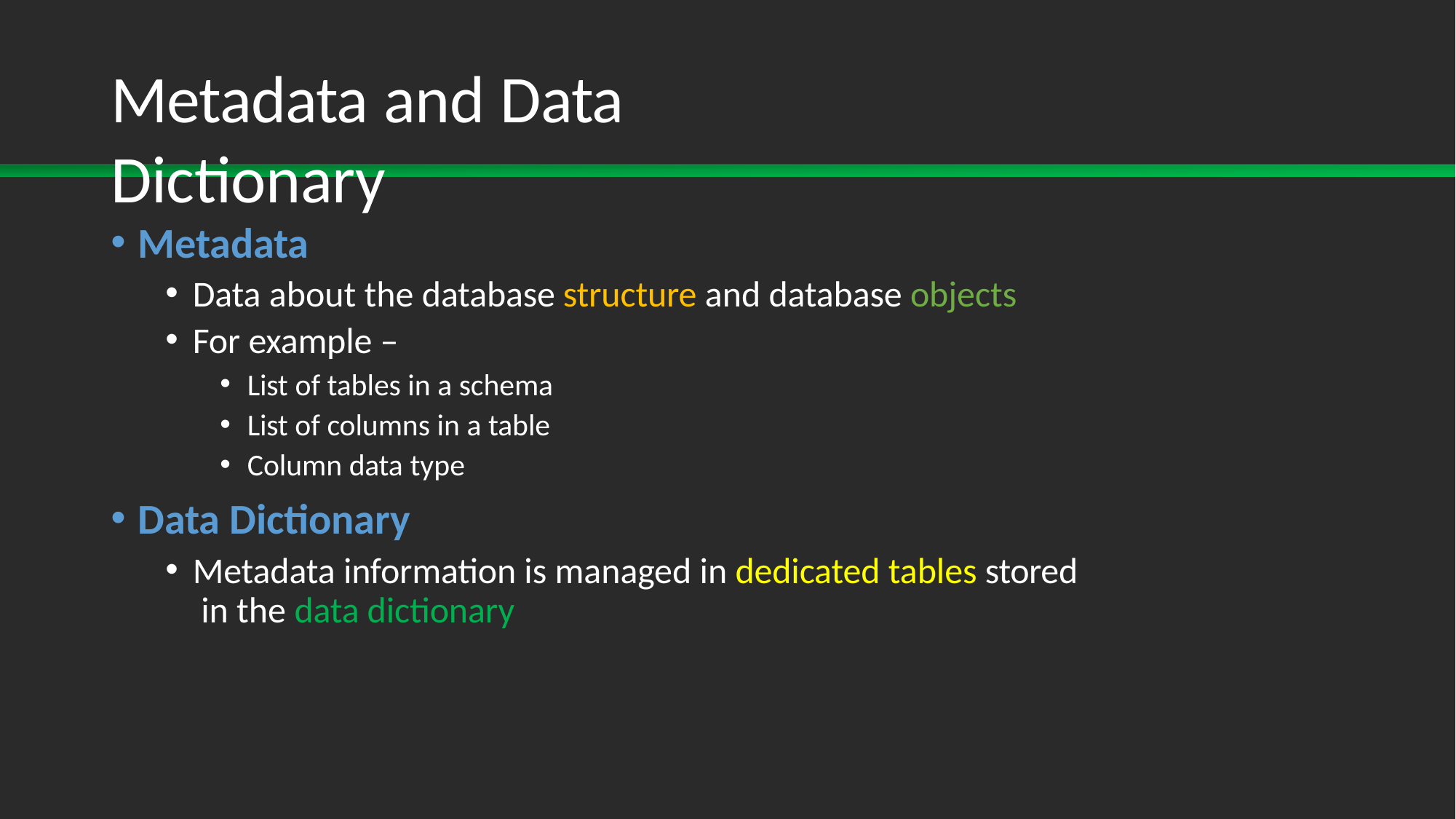

# Metadata and Data Dictionary
Metadata
Data about the database structure and database objects
For example –
List of tables in a schema
List of columns in a table
Column data type
Data Dictionary
Metadata information is managed in dedicated tables stored  in the data dictionary